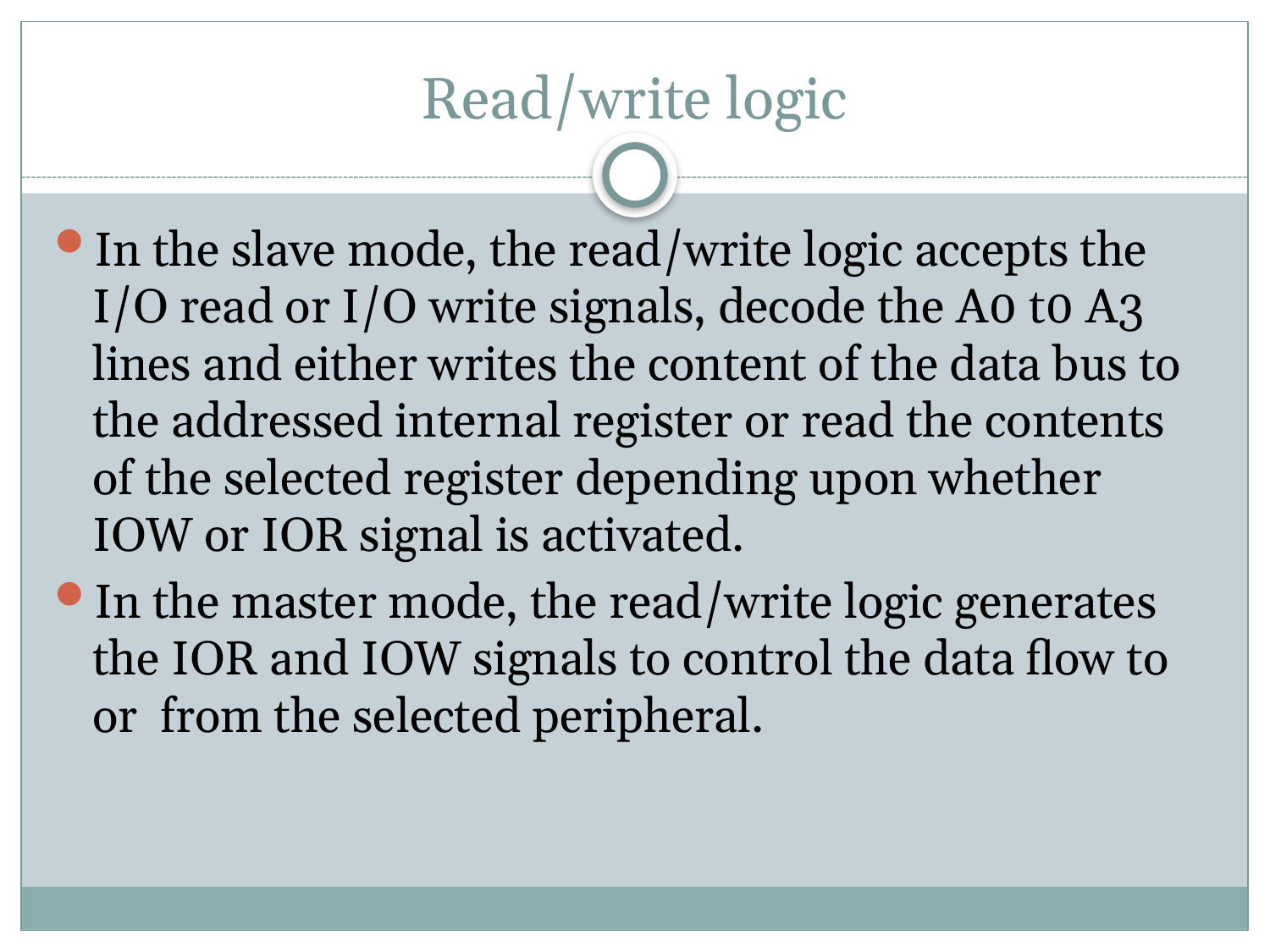

# Read/write logic
In the slave mode, the read/write logic accepts the I/O read or I/O write signals, decode the A0 t0 A3 lines and either writes the content of the data bus to the addressed internal register or read the contents of the selected register depending upon whether IOW or IOR signal is activated.
In the master mode, the read/write logic generates the IOR and IOW signals to control the data flow to or  from the selected peripheral.